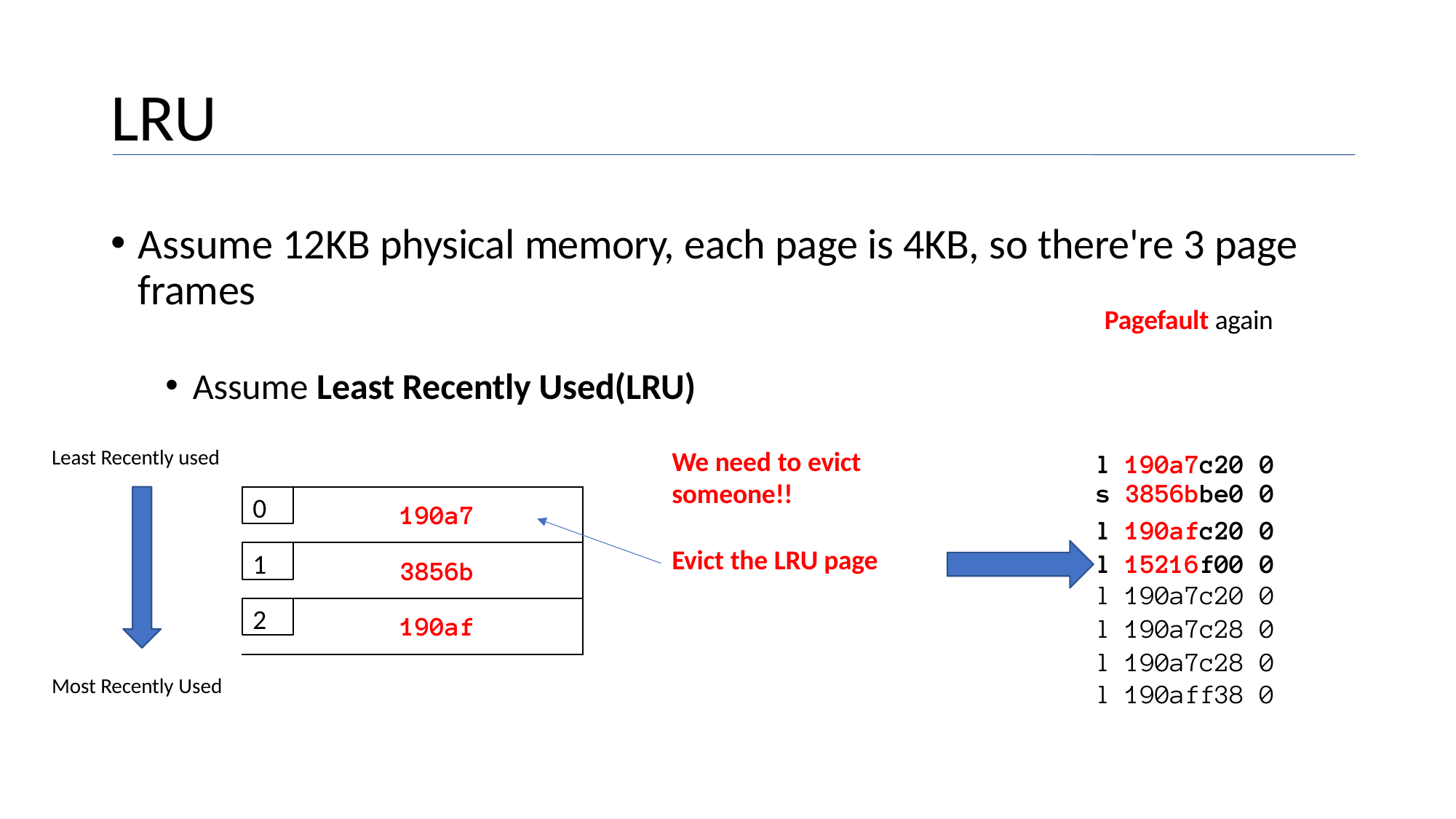

LRU

Assume 12KB physical memory, each page is 4KB, so there're 3 page  frames
Pagefault again
Assume Least Recently Used(LRU)
Least Recently used
| We need to evict | l | 190a7c20 | 0 |
| --- | --- | --- | --- |
| someone!! | s | 3856bbe0 | 0 |
|  | l | 190afc20 | 0 |
| Evict the LRU page | l | 15216f00 | 0 |
|  | l | 190a7c20 | 0 |
|  | l | 190a7c28 | 0 |
|  | l | 190a7c28 | 0 |
|  | l | 190aff38 | 0 |

0
190a7

1
3856b
2
190af
Most Recently Used